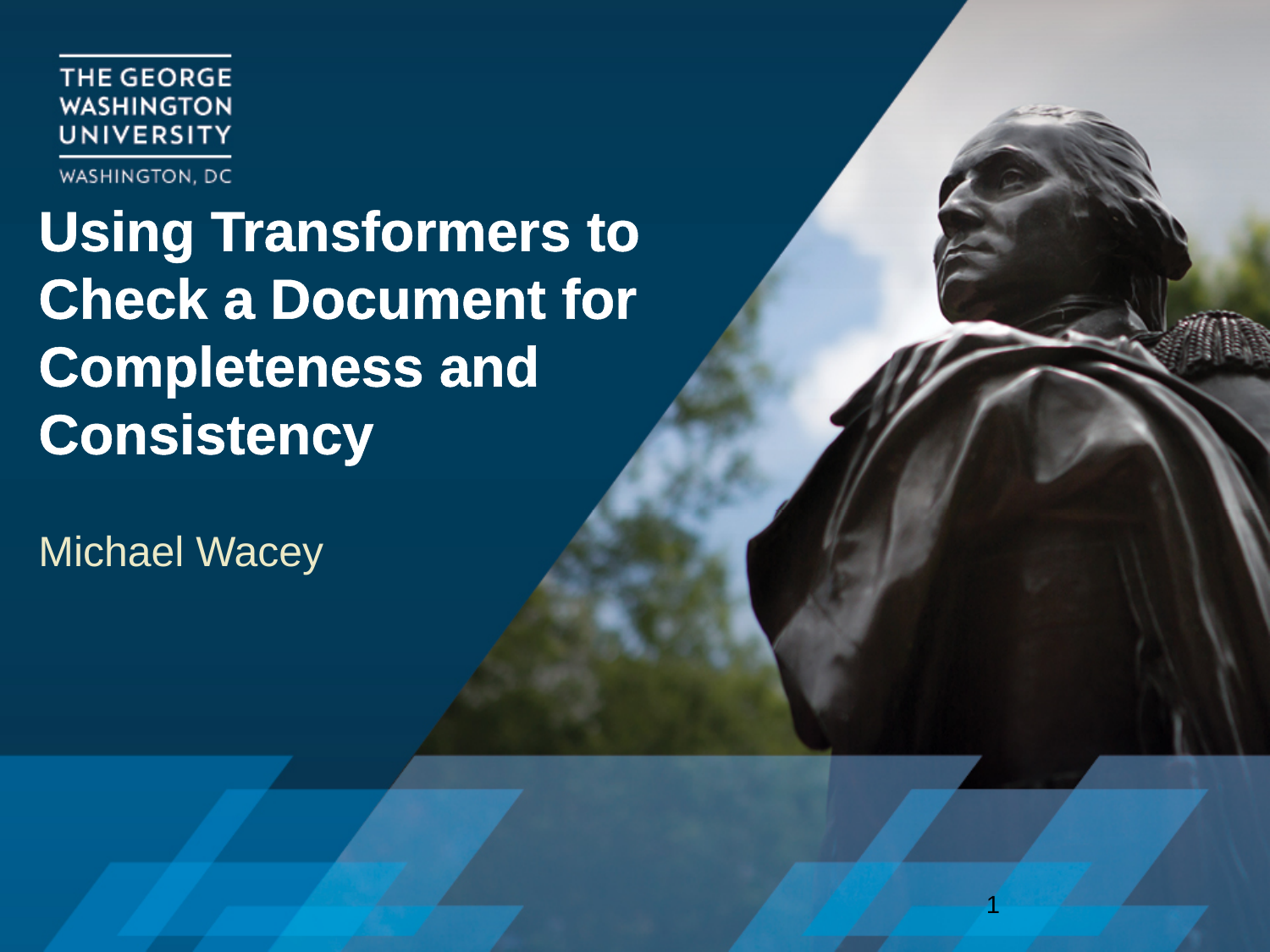

# Using Transformers to Check a Document for Completeness and Consistency
Michael Wacey
1